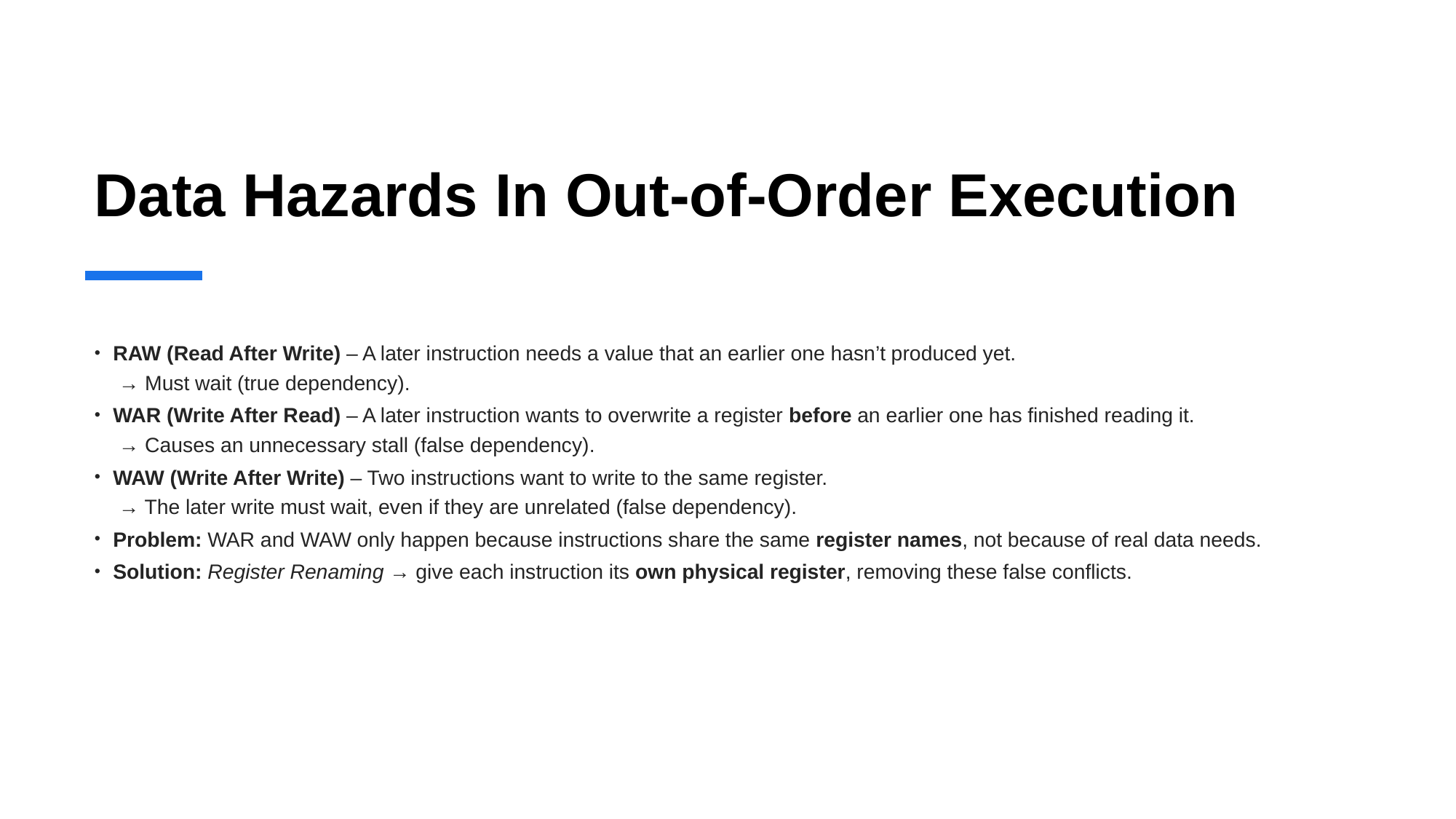

# Data Hazards In Out-of-Order Execution
RAW (Read After Write) – A later instruction needs a value that an earlier one hasn’t produced yet.
 → Must wait (true dependency).
WAR (Write After Read) – A later instruction wants to overwrite a register before an earlier one has finished reading it.
 → Causes an unnecessary stall (false dependency).
WAW (Write After Write) – Two instructions want to write to the same register.
 → The later write must wait, even if they are unrelated (false dependency).
Problem: WAR and WAW only happen because instructions share the same register names, not because of real data needs.
Solution: Register Renaming → give each instruction its own physical register, removing these false conflicts.